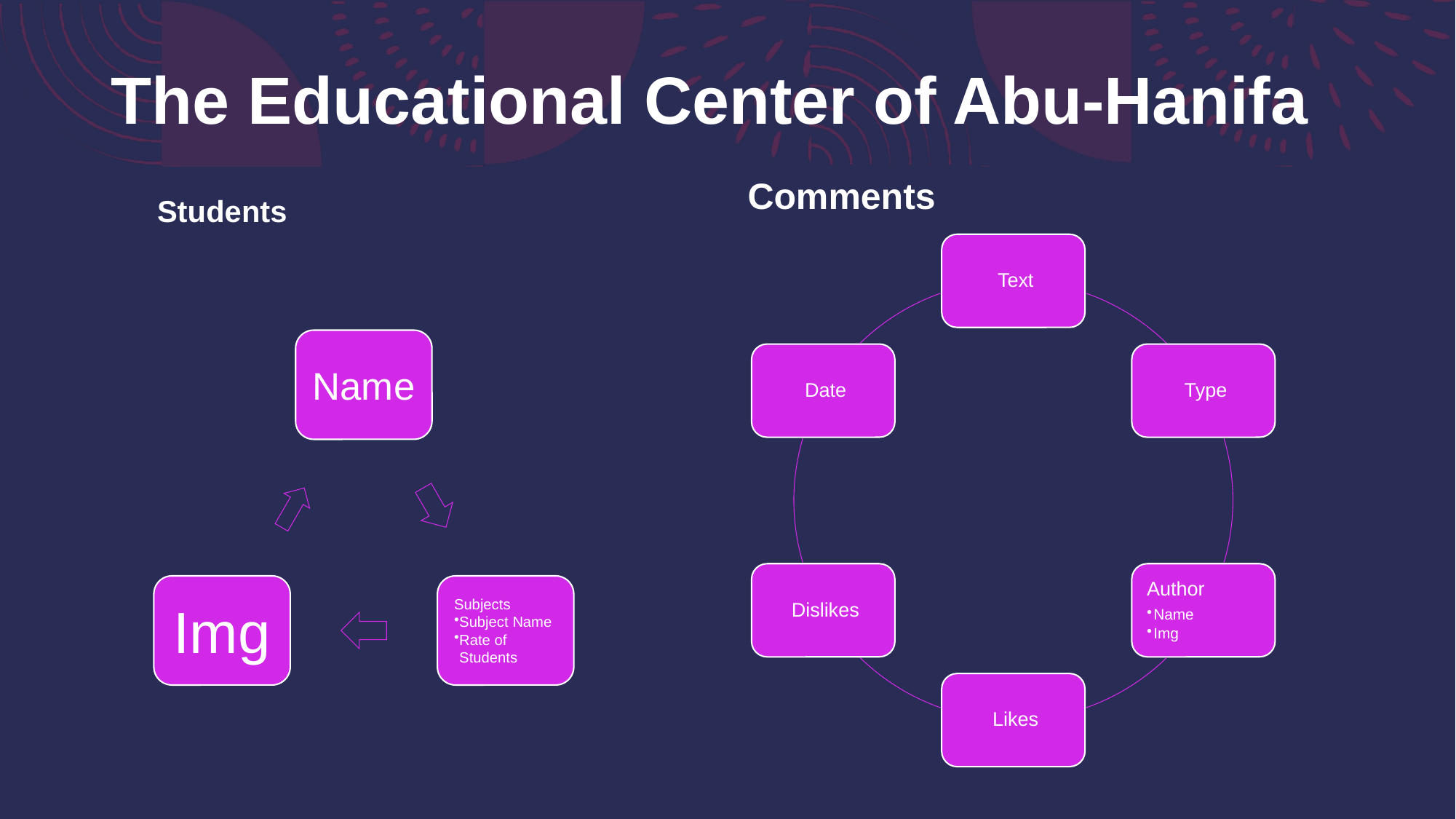

# The Educational Center of Abu-Hanifa
Comments
Students
Text
Type
Author
Name
Img
Likes
Dislikes
Date

Name
Subjects
Subject Name
Rate of Students
Img